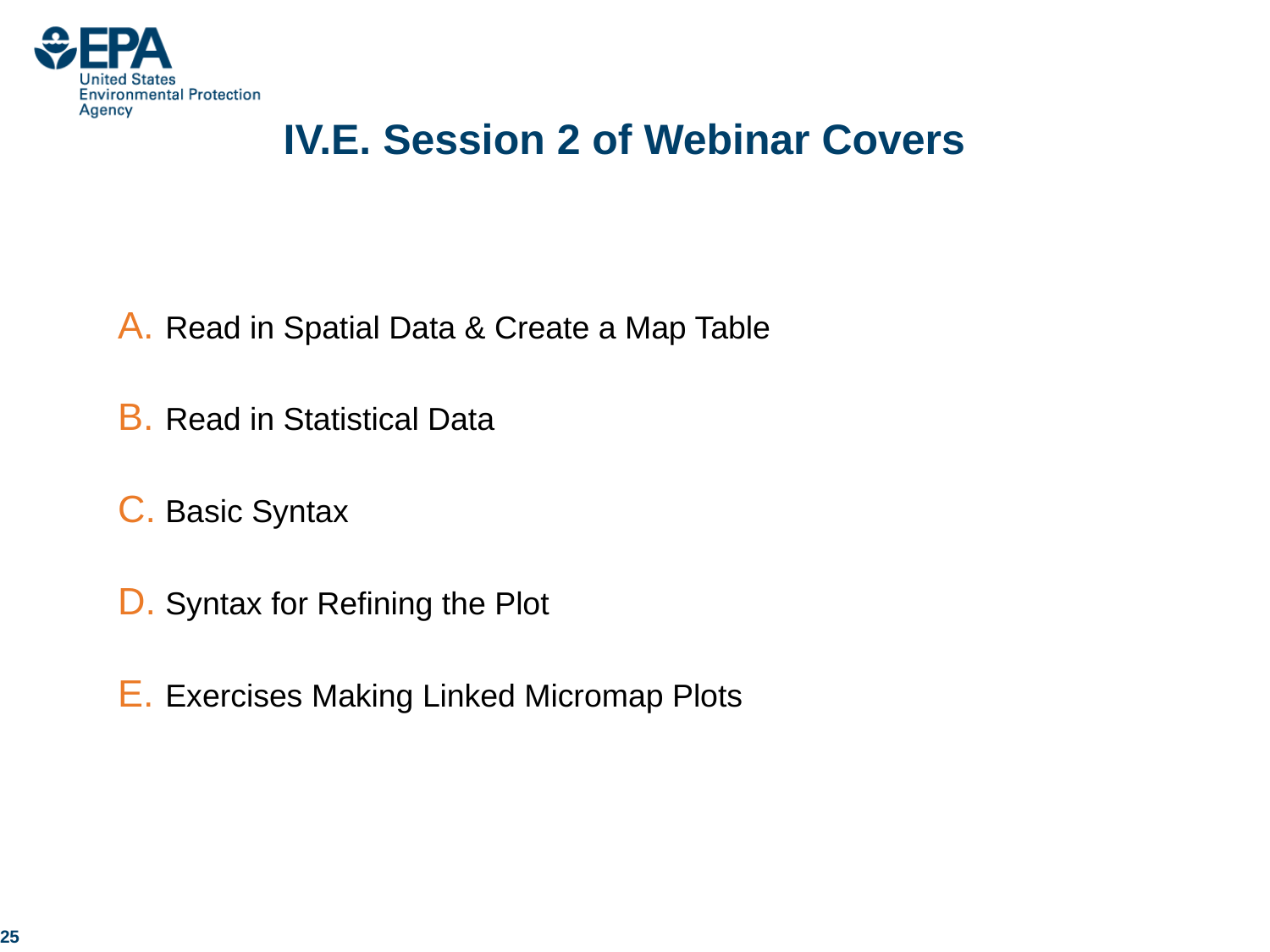

# IV.E. Session 2 of Webinar Covers
Read in Spatial Data & Create a Map Table

Read in Statistical Data

Basic Syntax

Syntax for Refining the Plot

Exercises Making Linked Micromap Plots
25